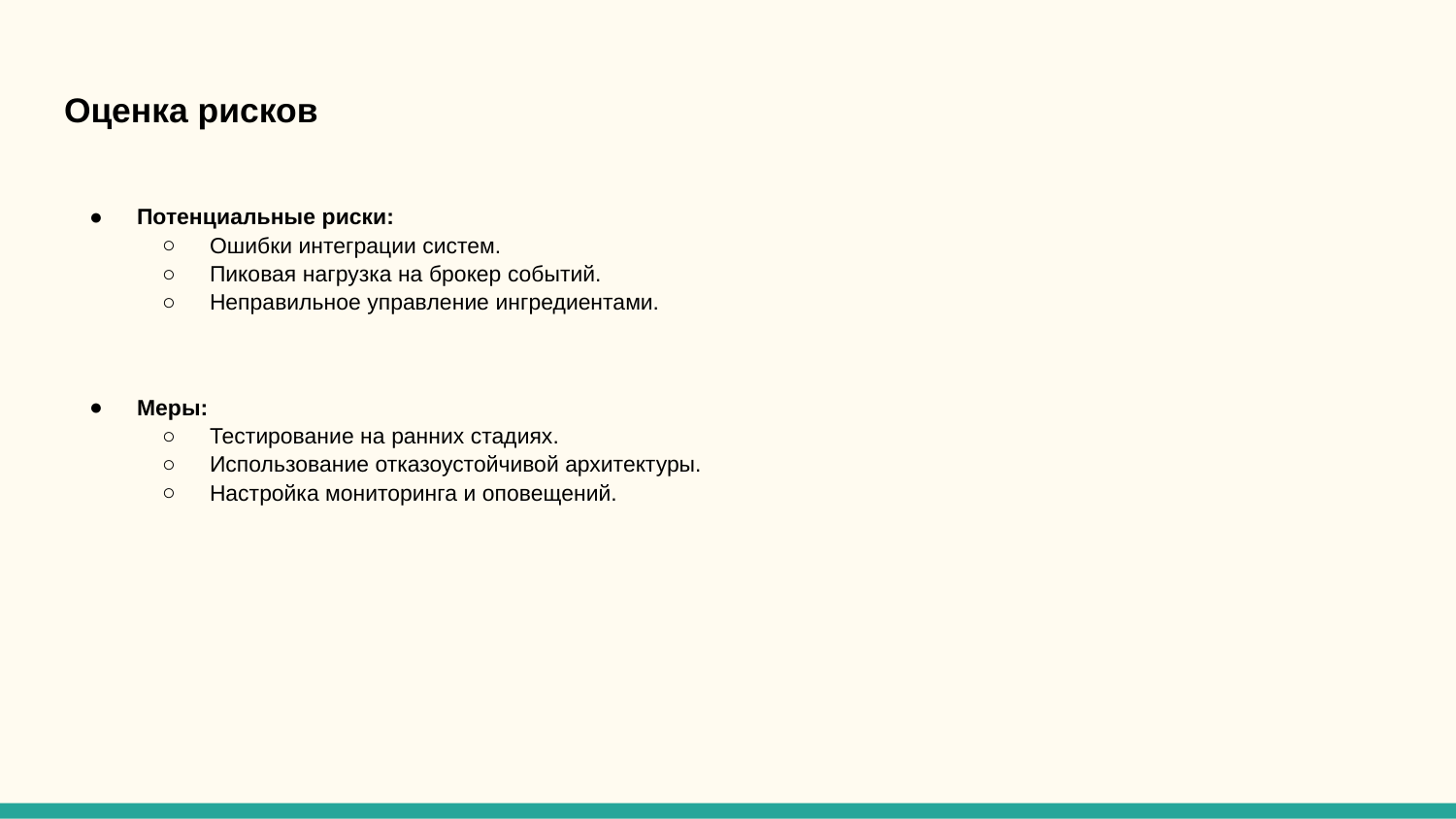

# Оценка рисков

Потенциальные риски:
Ошибки интеграции систем.
Пиковая нагрузка на брокер событий.
Неправильное управление ингредиентами.

Меры:
Тестирование на ранних стадиях.
Использование отказоустойчивой архитектуры.
Настройка мониторинга и оповещений.